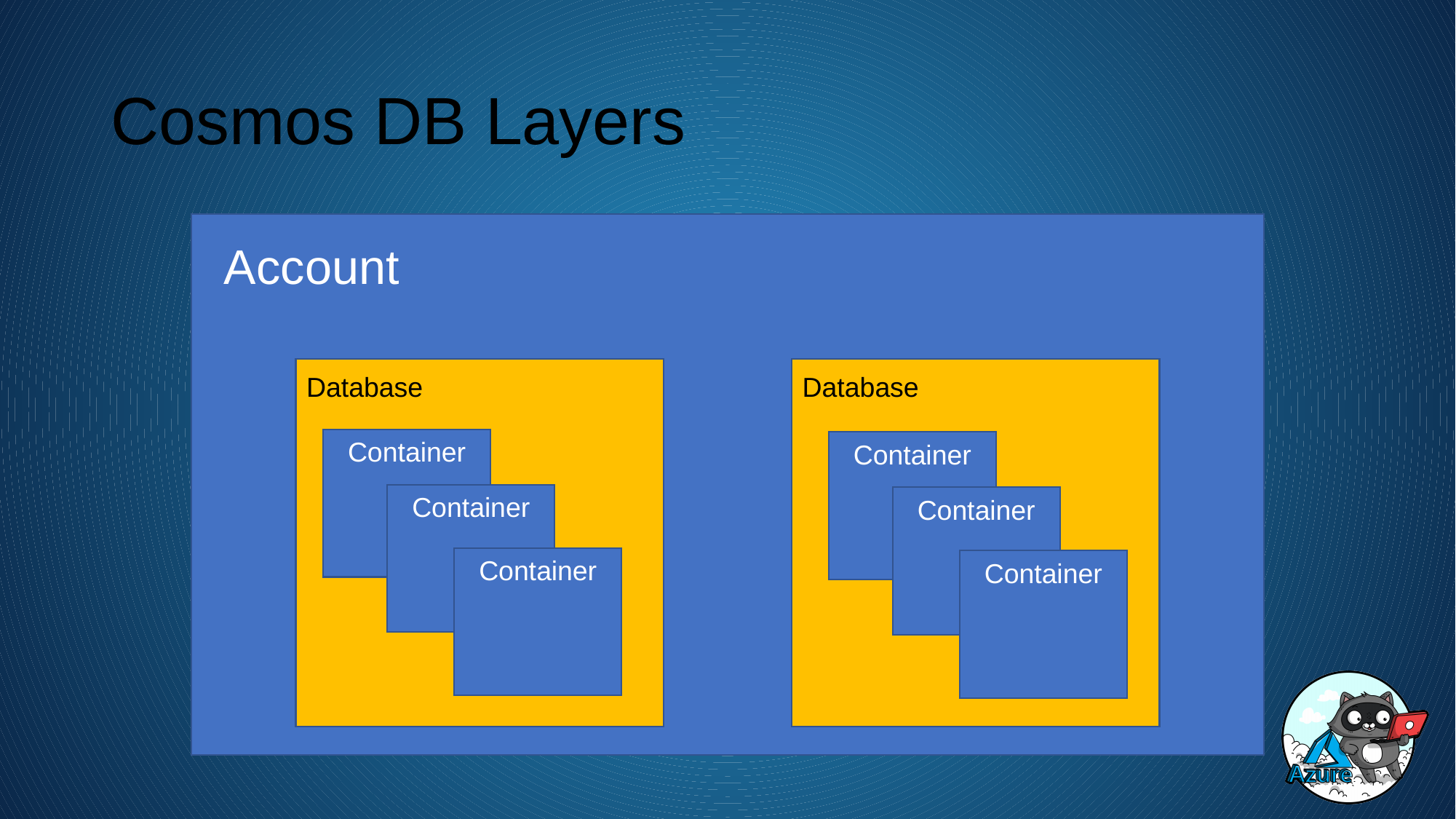

# Cosmos DB Layers
Account
Database
Database
Container
Container
Container
Container
Container
Container